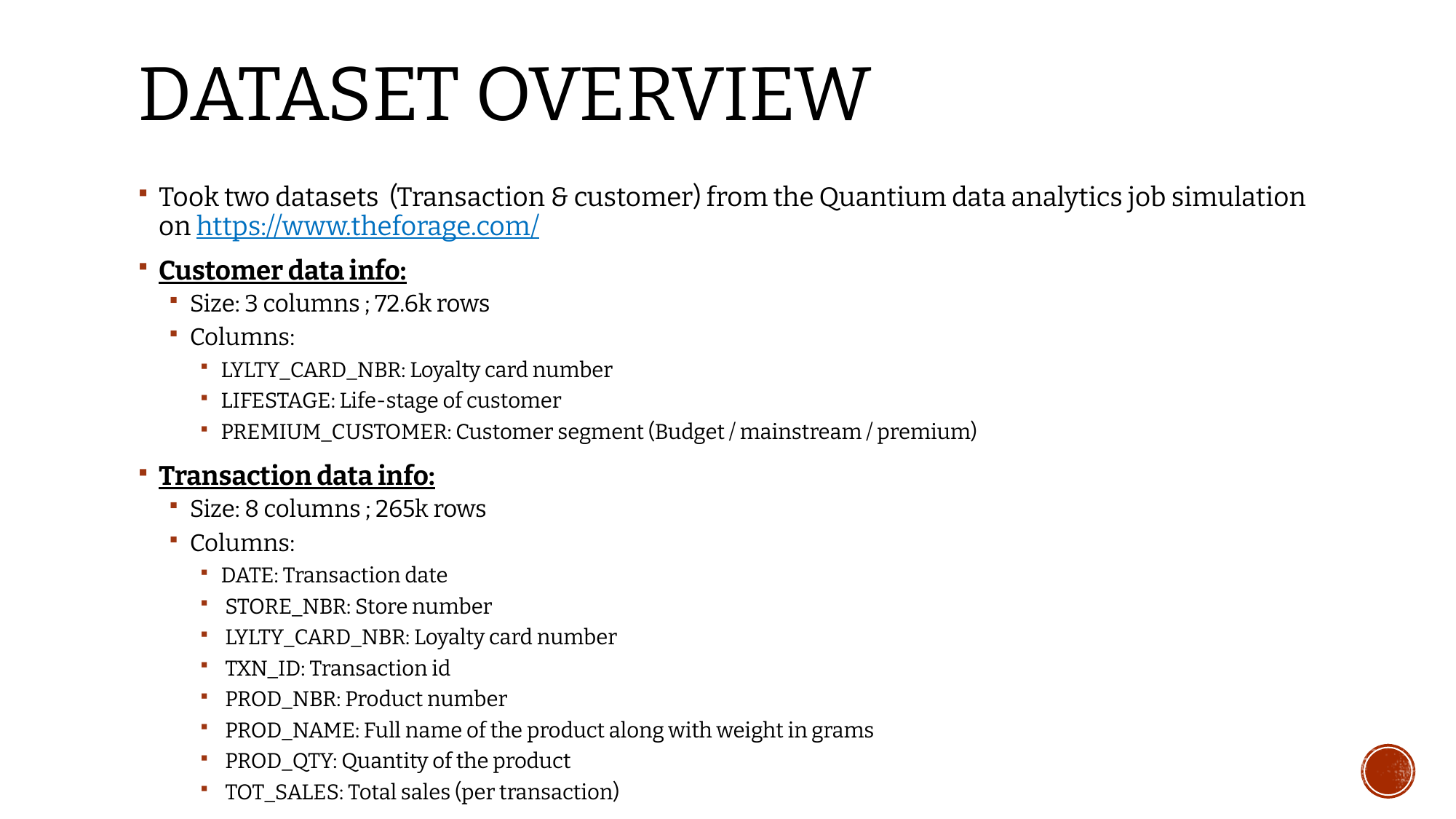

# Dataset Overview
Took two datasets  (Transaction & customer) from the Quantium data analytics job simulation on https://www.theforage.com/
Customer data info:
Size: 3 columns ; 72.6k rows
Columns:
LYLTY_CARD_NBR: Loyalty card number
LIFESTAGE: Life-stage of customer
PREMIUM_CUSTOMER: Customer segment (Budget / mainstream / premium)
Transaction data info:
Size: 8 columns ; 265k rows
Columns:
DATE: Transaction date
 STORE_NBR: Store number
 LYLTY_CARD_NBR: Loyalty card number
 TXN_ID: Transaction id
 PROD_NBR: Product number
 PROD_NAME: Full name of the product along with weight in grams
 PROD_QTY: Quantity of the product
 TOT_SALES: Total sales (per transaction)